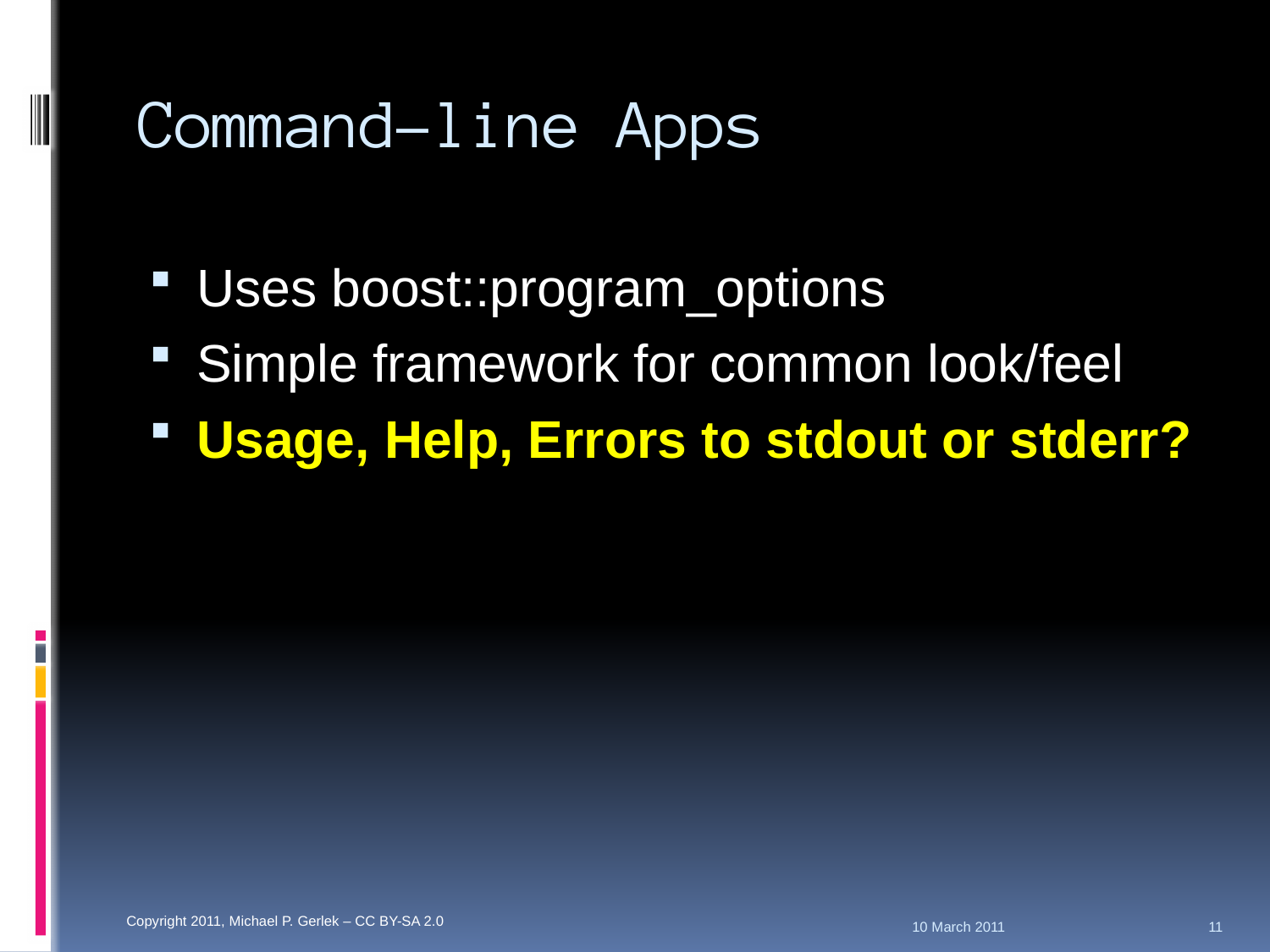

# Command-line Apps
Uses boost::program_options
Simple framework for common look/feel
Usage, Help, Errors to stdout or stderr?
10 March 2011
11